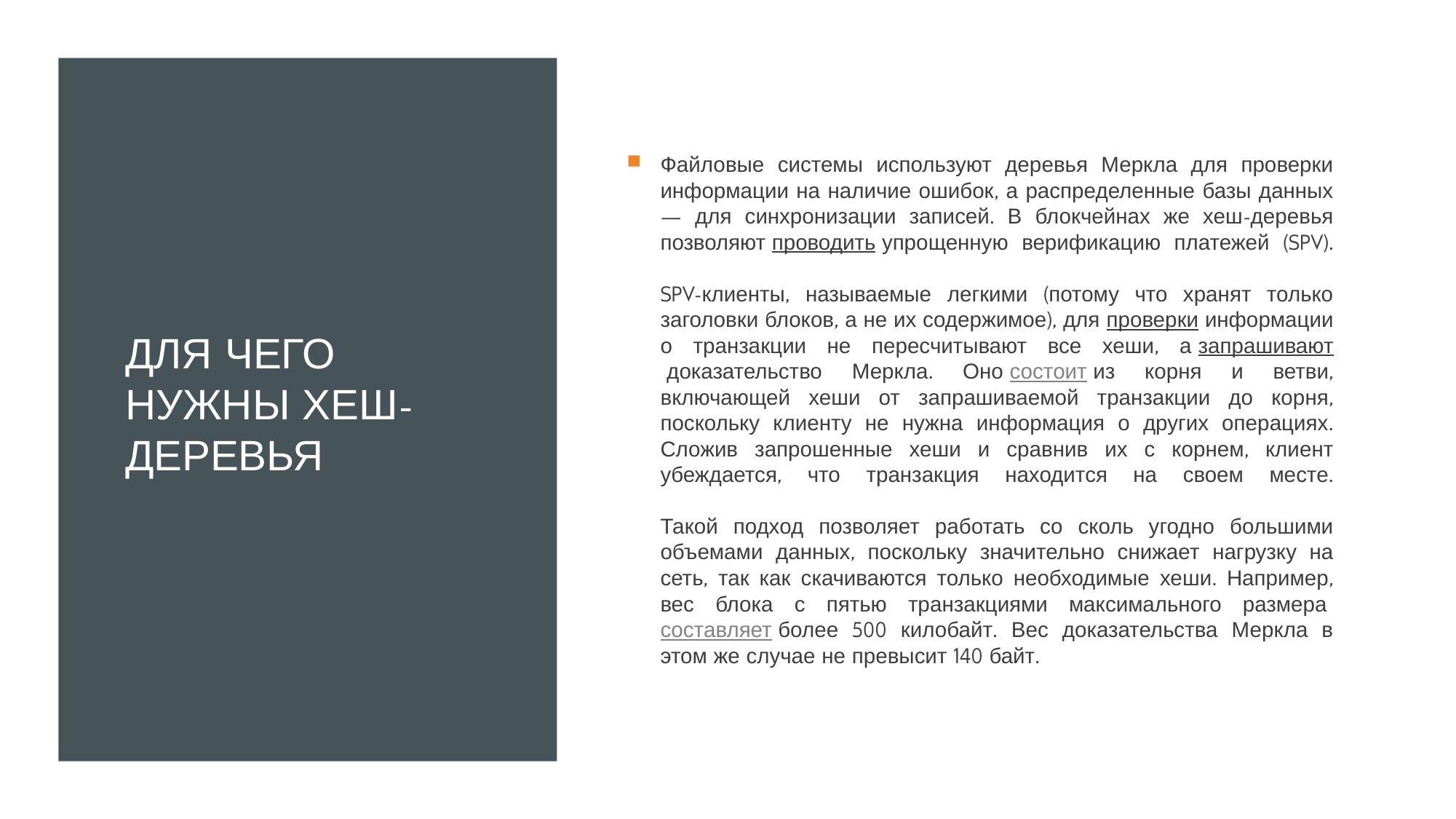

# Для чего нужны хеш-деревья
Файловые системы используют деревья Меркла для проверки информации на наличие ошибок, а распределенные базы данных — для синхронизации записей. В блокчейнах же хеш-деревья позволяют проводить упрощенную верификацию платежей (SPV).
SPV-клиенты, называемые легкими (потому что хранят только заголовки блоков, а не их содержимое), для проверки информации о транзакции не пересчитывают все хеши, а запрашивают доказательство Меркла. Оно состоит из корня и ветви, включающей хеши от запрашиваемой транзакции до корня, поскольку клиенту не нужна информация о других операциях. Сложив запрошенные хеши и сравнив их с корнем, клиент убеждается, что транзакция находится на своем месте.
Такой подход позволяет работать со сколь угодно большими объемами данных, поскольку значительно снижает нагрузку на сеть, так как скачиваются только необходимые хеши. Например, вес блока с пятью транзакциями максимального размера составляет более 500 килобайт. Вес доказательства Меркла в этом же случае не превысит 140 байт.